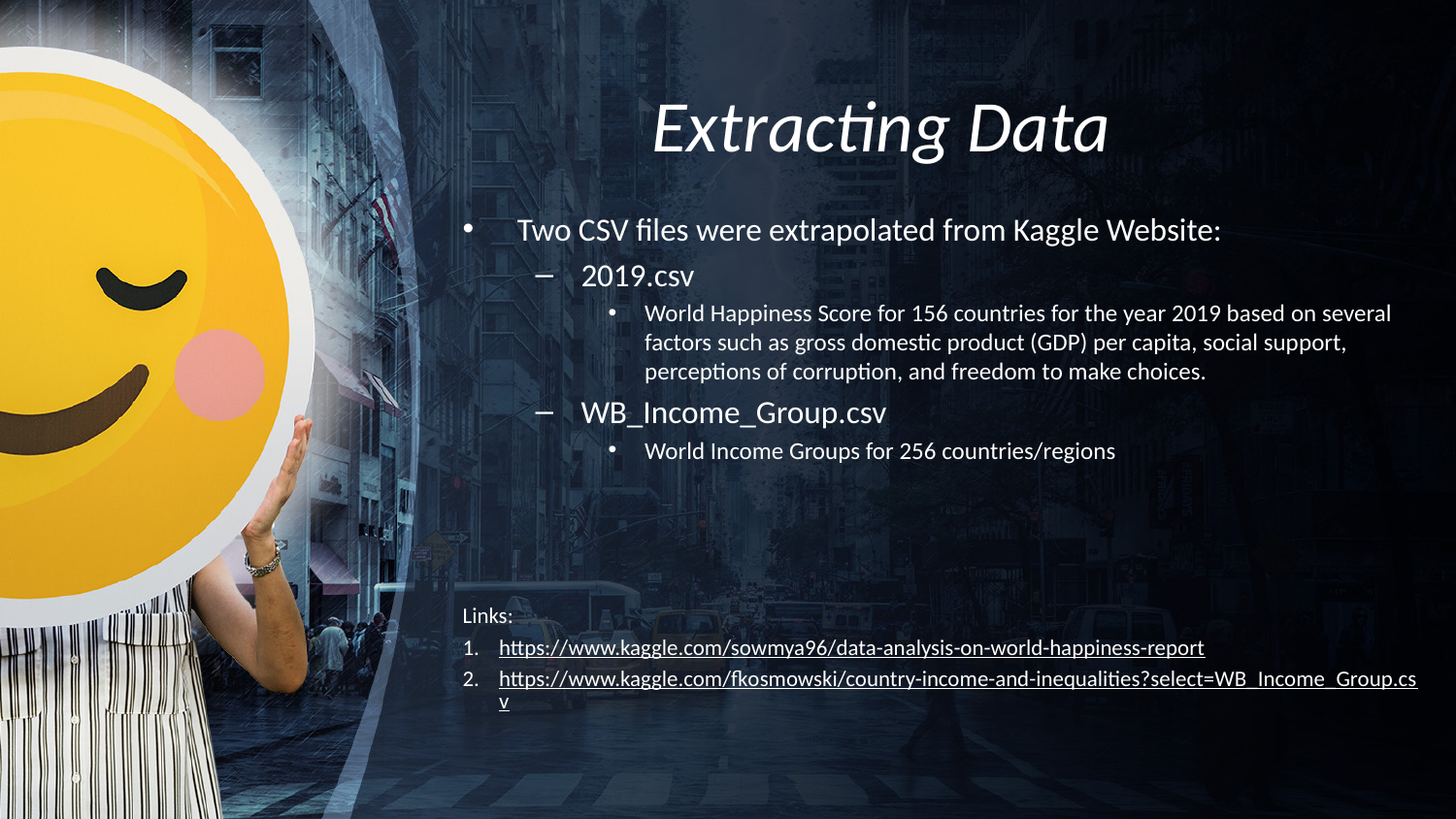

# Extracting Data
Two CSV files were extrapolated from Kaggle Website:
2019.csv
World Happiness Score for 156 countries for the year 2019 based on several factors such as gross domestic product (GDP) per capita, social support, perceptions of corruption, and freedom to make choices.
WB_Income_Group.csv
World Income Groups for 256 countries/regions

Links:
https://www.kaggle.com/sowmya96/data-analysis-on-world-happiness-report
https://www.kaggle.com/fkosmowski/country-income-and-inequalities?select=WB_Income_Group.csv